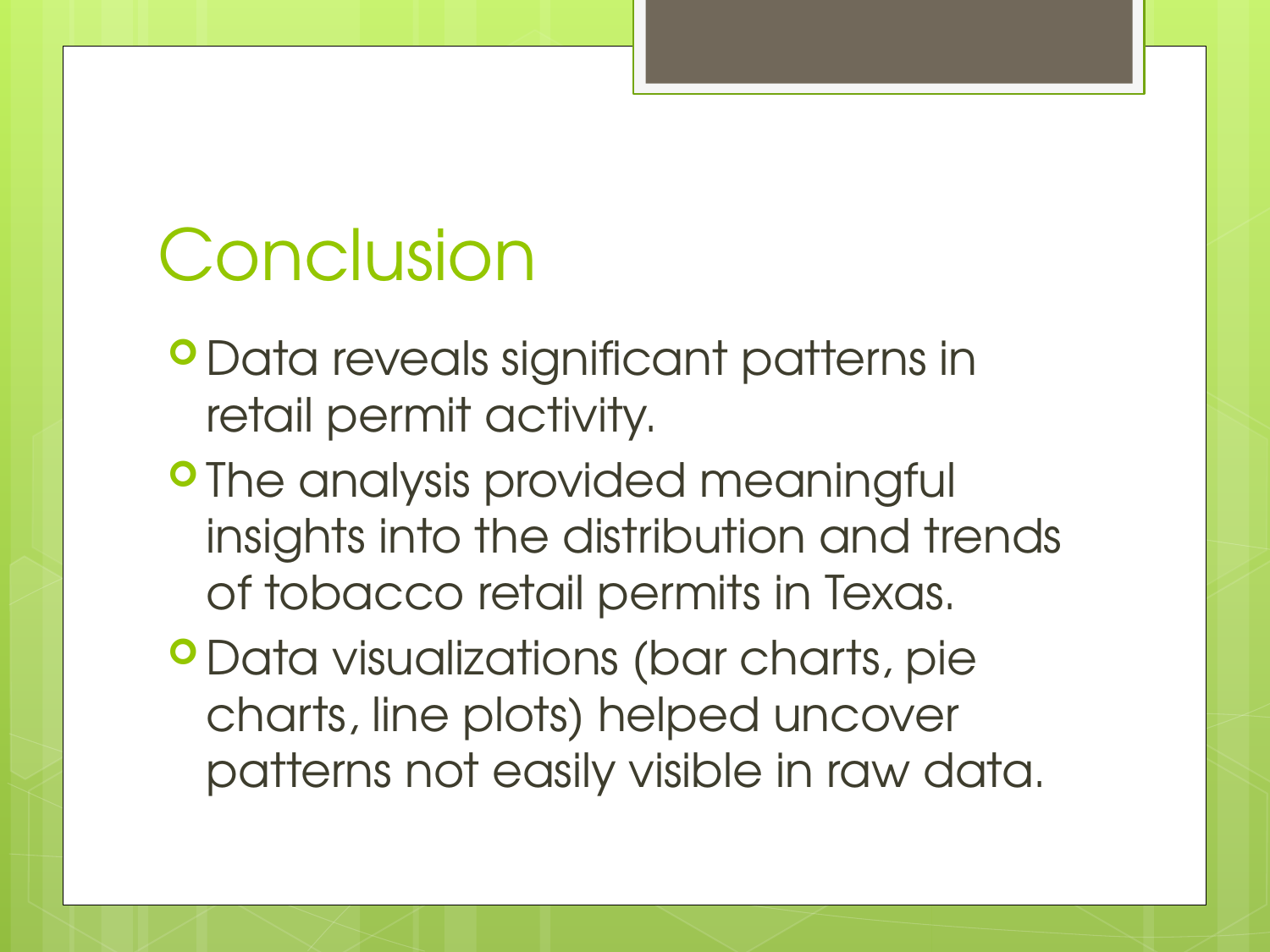

# Conclusion
Data reveals significant patterns in retail permit activity.
The analysis provided meaningful insights into the distribution and trends of tobacco retail permits in Texas.
Data visualizations (bar charts, pie charts, line plots) helped uncover patterns not easily visible in raw data.